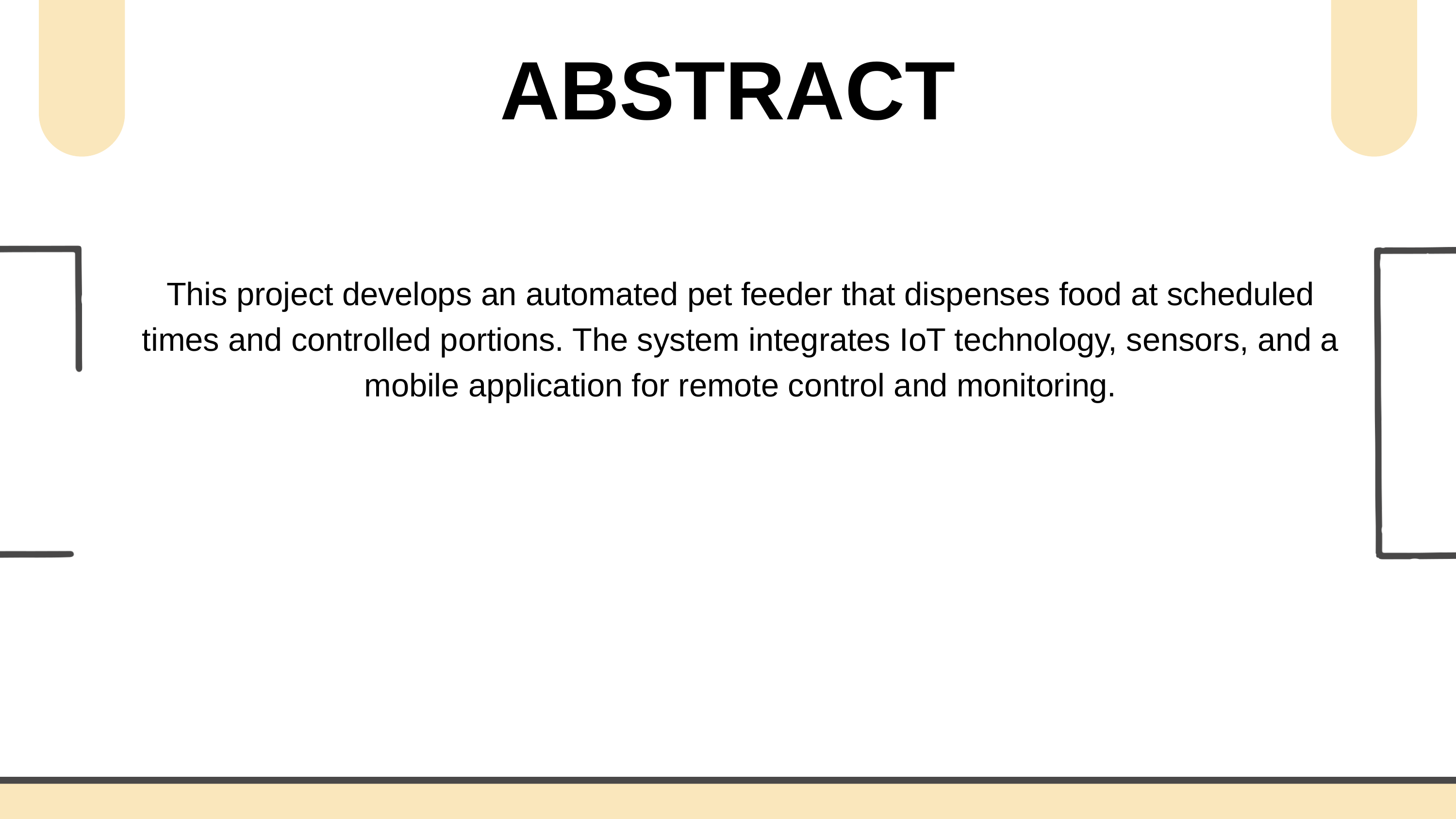

ABSTRACT

This project develops an automated pet feeder that dispenses food at scheduled times and controlled portions. The system integrates IoT technology, sensors, and a mobile application for remote control and monitoring.